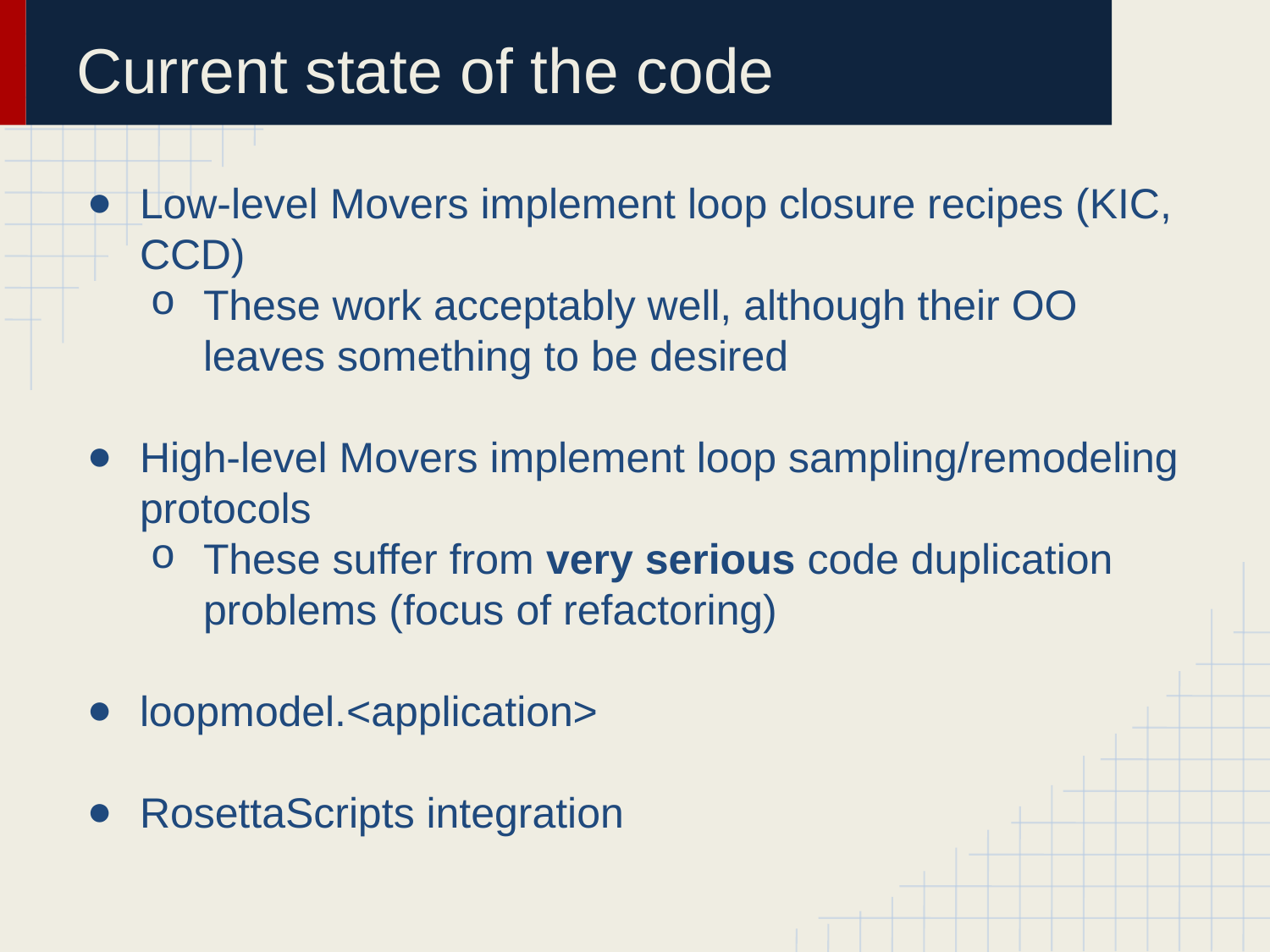

# Current state of the code
Low-level Movers implement loop closure recipes (KIC, CCD)
These work acceptably well, although their OO leaves something to be desired

High-level Movers implement loop sampling/remodeling protocols
These suffer from very serious code duplication problems (focus of refactoring)

loopmodel.<application>

RosettaScripts integration